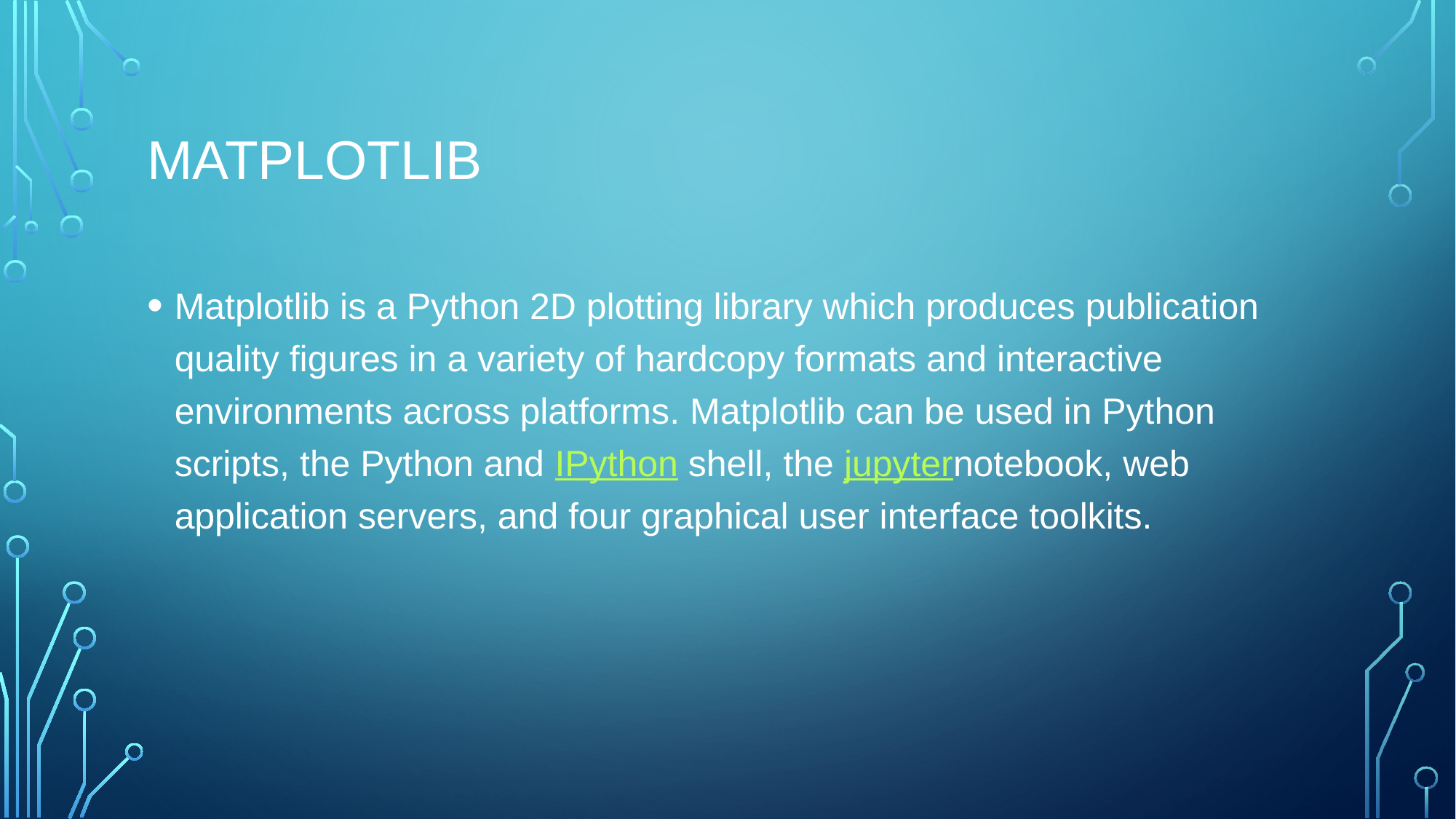

# Matplotlib
Matplotlib is a Python 2D plotting library which produces publication quality figures in a variety of hardcopy formats and interactive environments across platforms. Matplotlib can be used in Python scripts, the Python and IPython shell, the jupyternotebook, web application servers, and four graphical user interface toolkits.